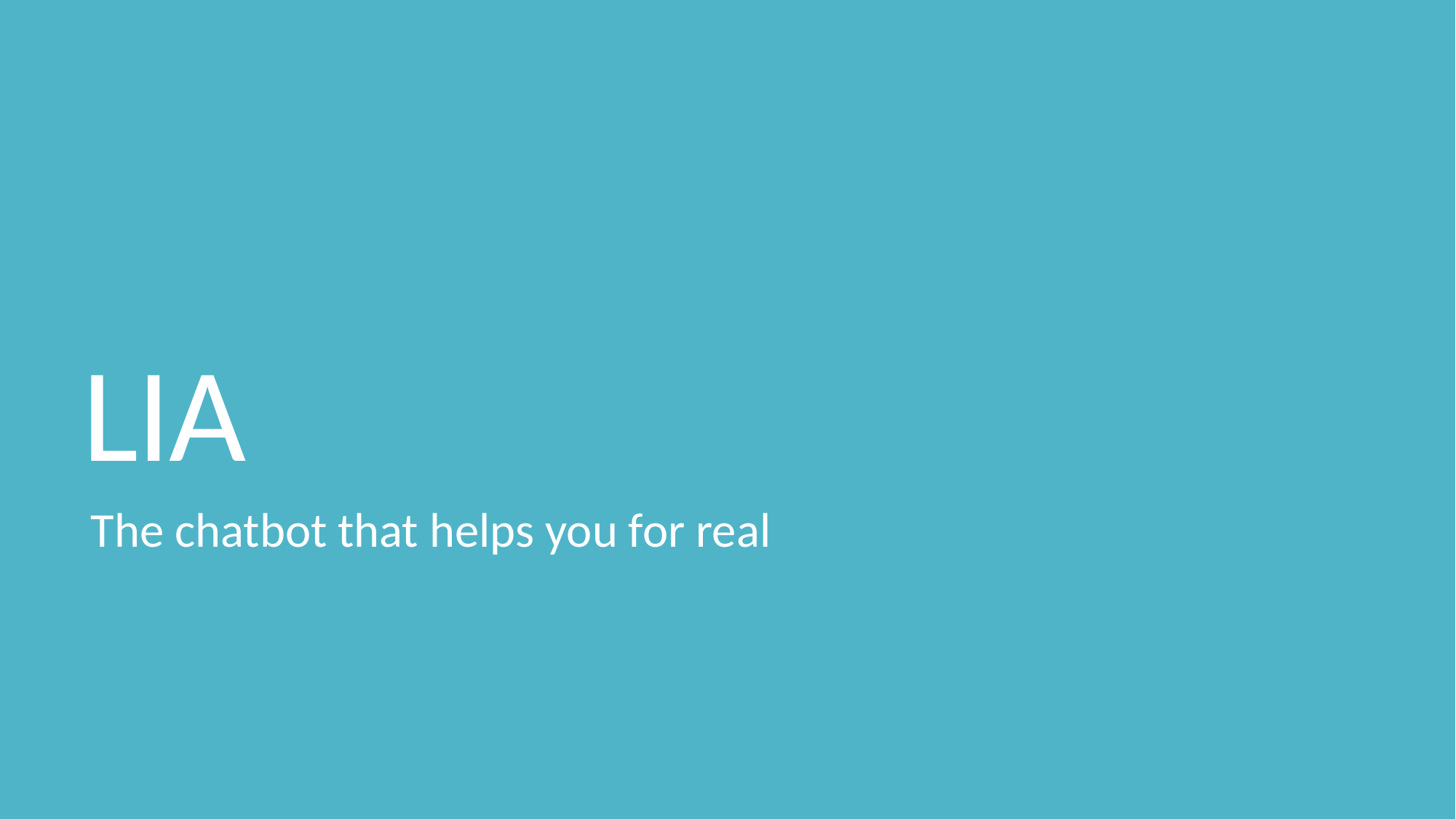

# LIA
The chatbot that helps you for real